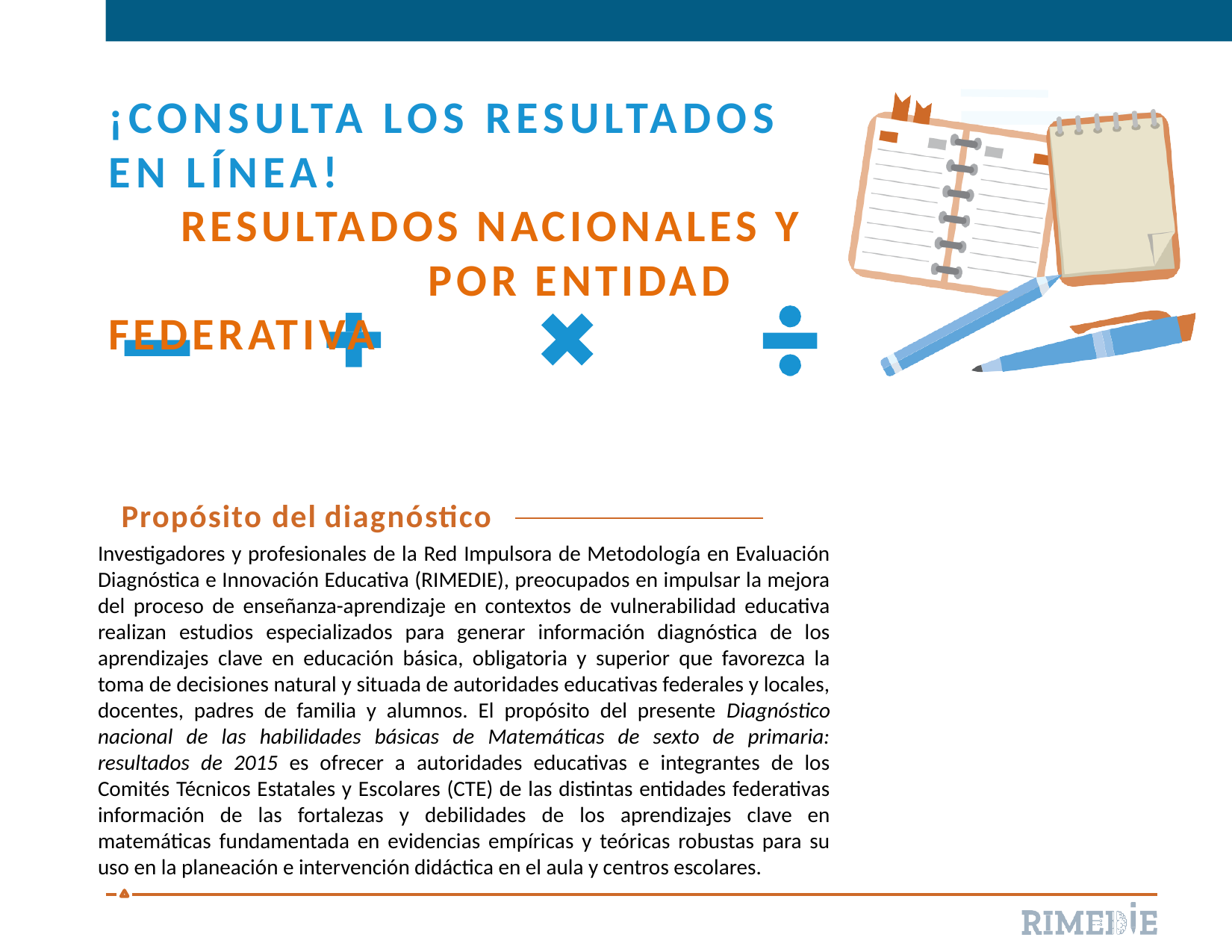

# ¡CONSULTA LOS RESULTADOS EN LÍNEA! RESULTADOS NACIONALES Y                 .      POR ENTIDAD FEDERATIVA

Propósito del diagnóstico

Investigadores y profesionales de la Red Impulsora de Metodología en Evaluación Diagnóstica e Innovación Educativa (RIMEDIE), preocupados en impulsar la mejora del proceso de enseñanza-aprendizaje en contextos de vulnerabilidad educativa realizan estudios especializados para generar información diagnóstica de los aprendizajes clave en educación básica, obligatoria y superior que favorezca la toma de decisiones natural y situada de autoridades educativas federales y locales, docentes, padres de familia y alumnos. El propósito del presente Diagnóstico nacional de las habilidades básicas de Matemáticas de sexto de primaria: resultados de 2015 es ofrecer a autoridades educativas e integrantes de los Comités Técnicos Estatales y Escolares (CTE) de las distintas entidades federativas información de las fortalezas y debilidades de los aprendizajes clave en matemáticas fundamentada en evidencias empíricas y teóricas robustas para su uso en la planeación e intervención didáctica en el aula y centros escolares.